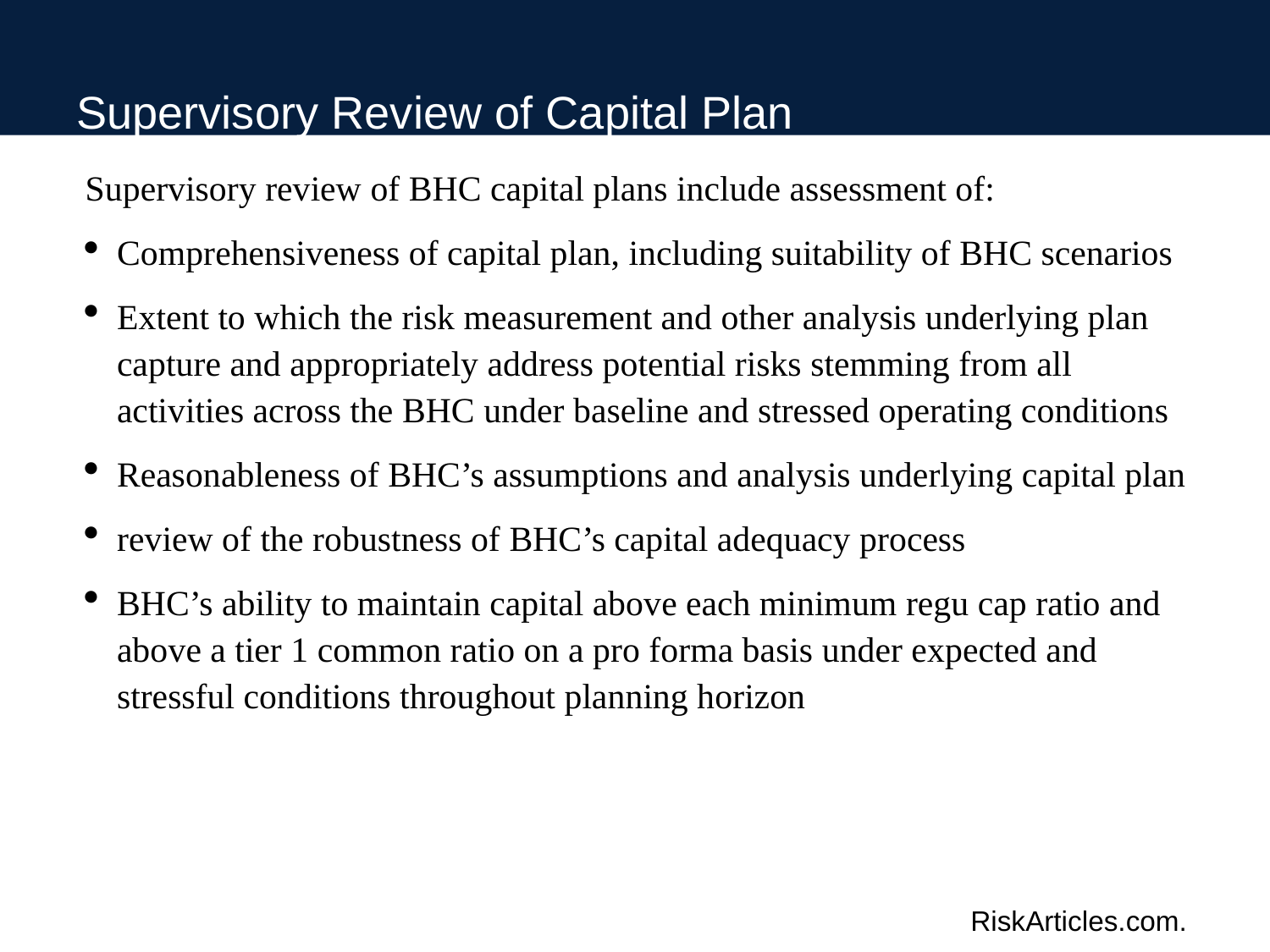

# Supervisory Review of Capital Plan
Supervisory review of BHC capital plans include assessment of:
Comprehensiveness of capital plan, including suitability of BHC scenarios
Extent to which the risk measurement and other analysis underlying plan capture and appropriately address potential risks stemming from all activities across the BHC under baseline and stressed operating conditions
Reasonableness of BHC’s assumptions and analysis underlying capital plan
review of the robustness of BHC’s capital adequacy process
BHC’s ability to maintain capital above each minimum regu cap ratio and above a tier 1 common ratio on a pro forma basis under expected and stressful conditions throughout planning horizon
RiskArticles.com.